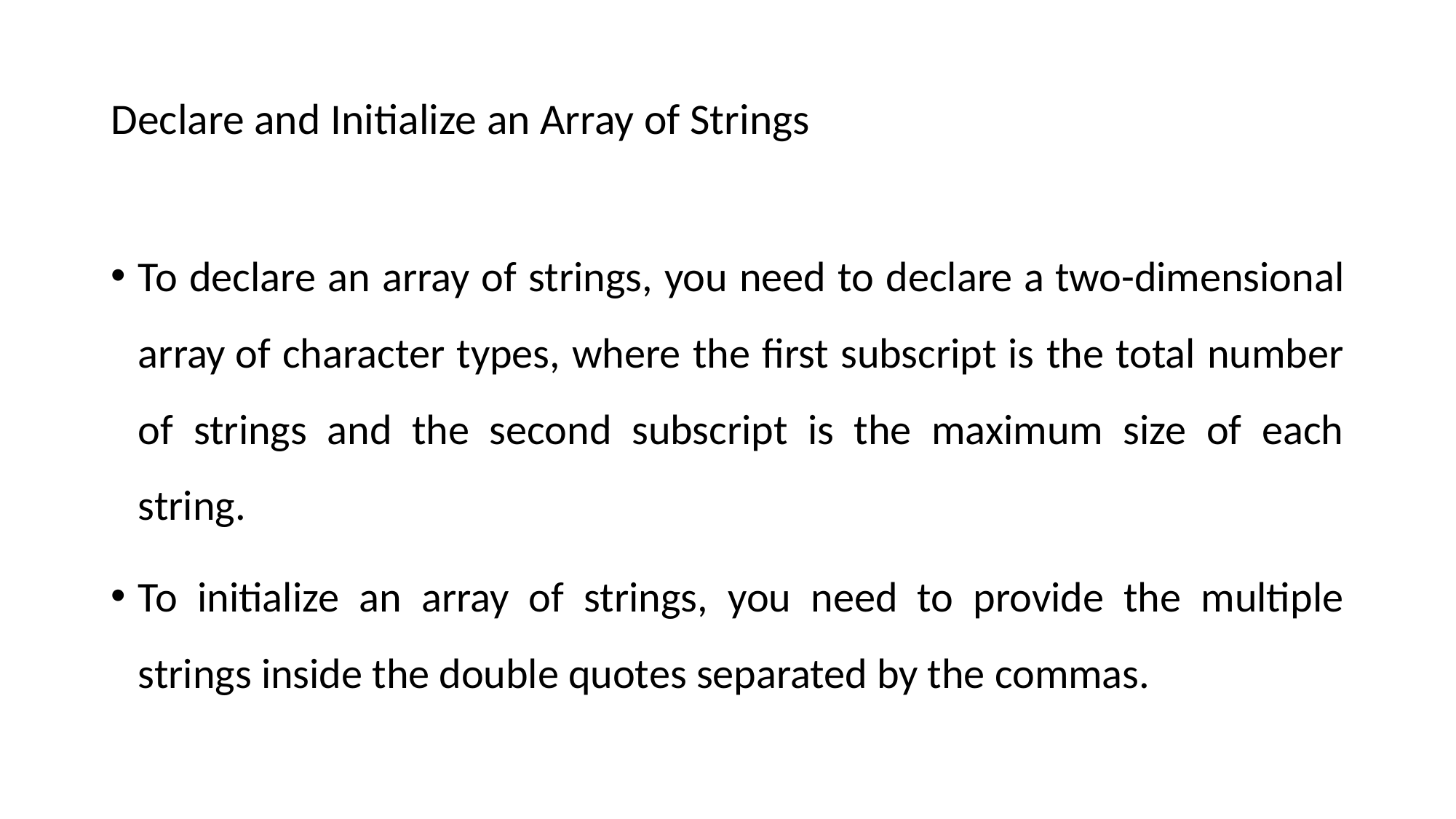

# Declare and Initialize an Array of Strings
To declare an array of strings, you need to declare a two-dimensional array of character types, where the first subscript is the total number of strings and the second subscript is the maximum size of each string.
To initialize an array of strings, you need to provide the multiple strings inside the double quotes separated by the commas.